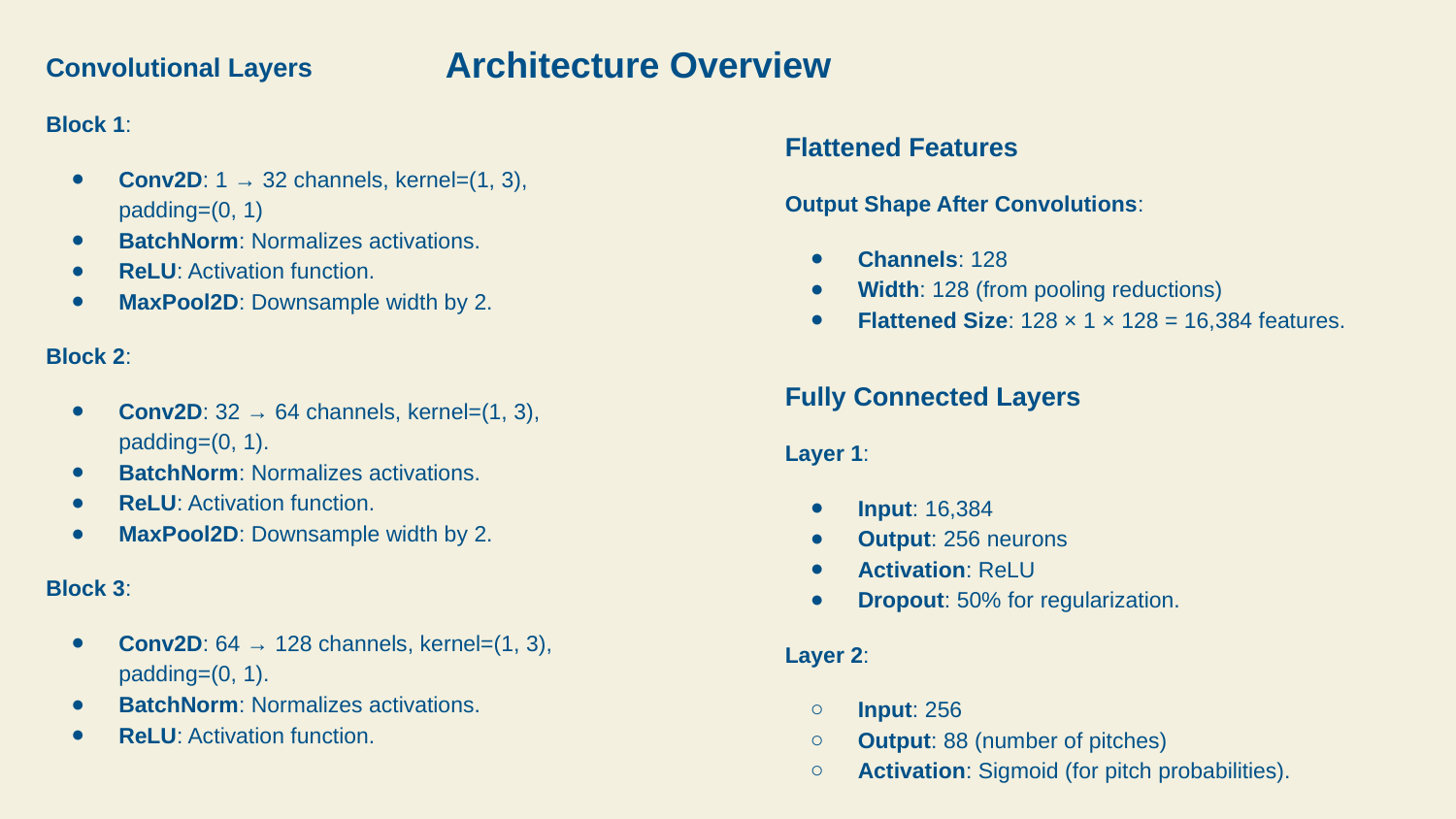

Architecture Overview
Convolutional Layers
Block 1:
Conv2D: 1 → 32 channels, kernel=(1, 3), padding=(0, 1)
BatchNorm: Normalizes activations.
ReLU: Activation function.
MaxPool2D: Downsample width by 2.
Block 2:
Conv2D: 32 → 64 channels, kernel=(1, 3), padding=(0, 1).
BatchNorm: Normalizes activations.
ReLU: Activation function.
MaxPool2D: Downsample width by 2.
Block 3:
Conv2D: 64 → 128 channels, kernel=(1, 3), padding=(0, 1).
BatchNorm: Normalizes activations.
ReLU: Activation function.

Flattened Features
Output Shape After Convolutions:
Channels: 128
Width: 128 (from pooling reductions)
Flattened Size: 128 × 1 × 128 = 16,384 features.

Fully Connected Layers
Layer 1:
Input: 16,384
Output: 256 neurons
Activation: ReLU
Dropout: 50% for regularization.
Layer 2:
Input: 256
Output: 88 (number of pitches)
Activation: Sigmoid (for pitch probabilities).